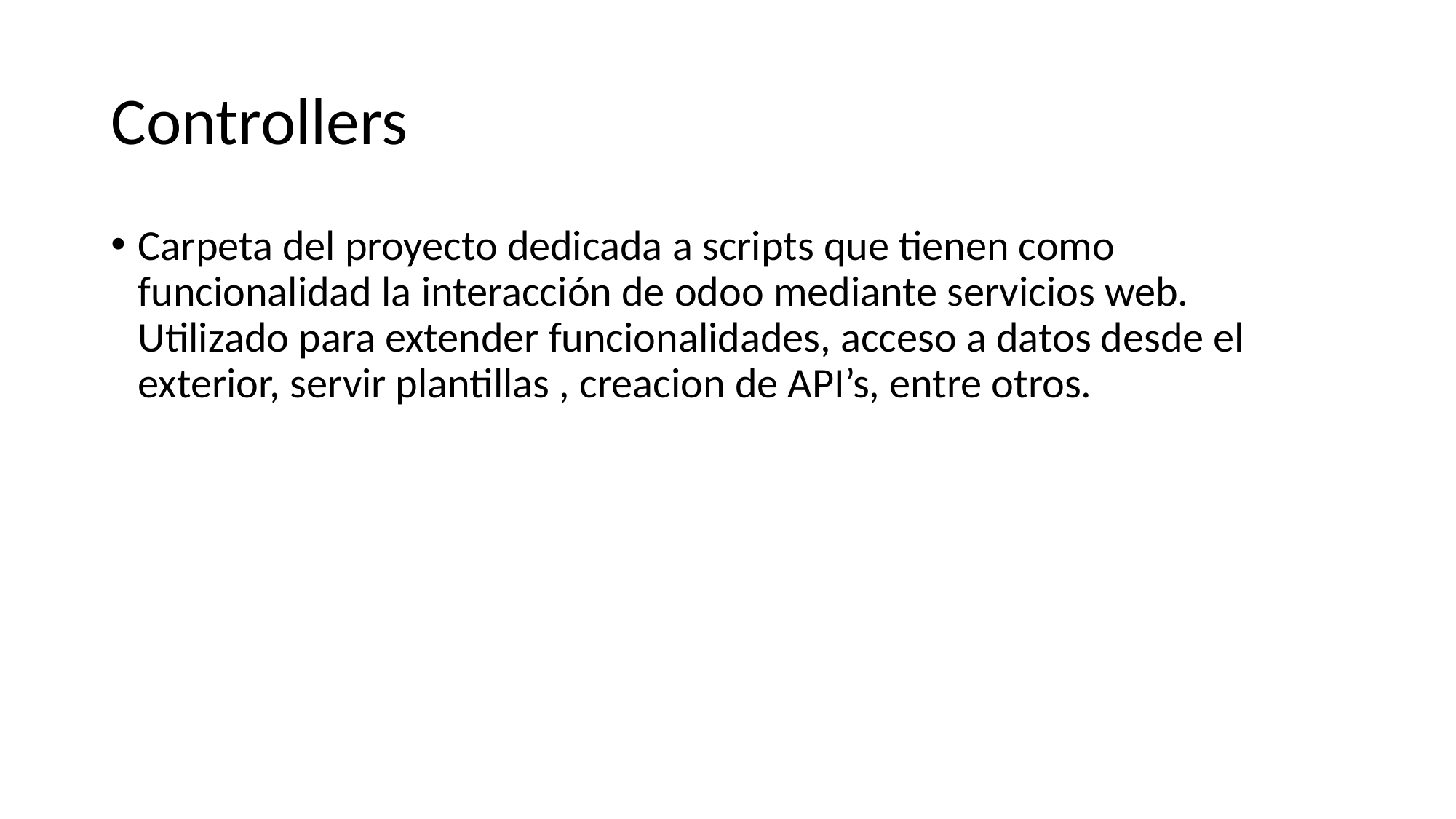

# Controllers
Carpeta del proyecto dedicada a scripts que tienen como funcionalidad la interacción de odoo mediante servicios web. Utilizado para extender funcionalidades, acceso a datos desde el exterior, servir plantillas , creacion de API’s, entre otros.